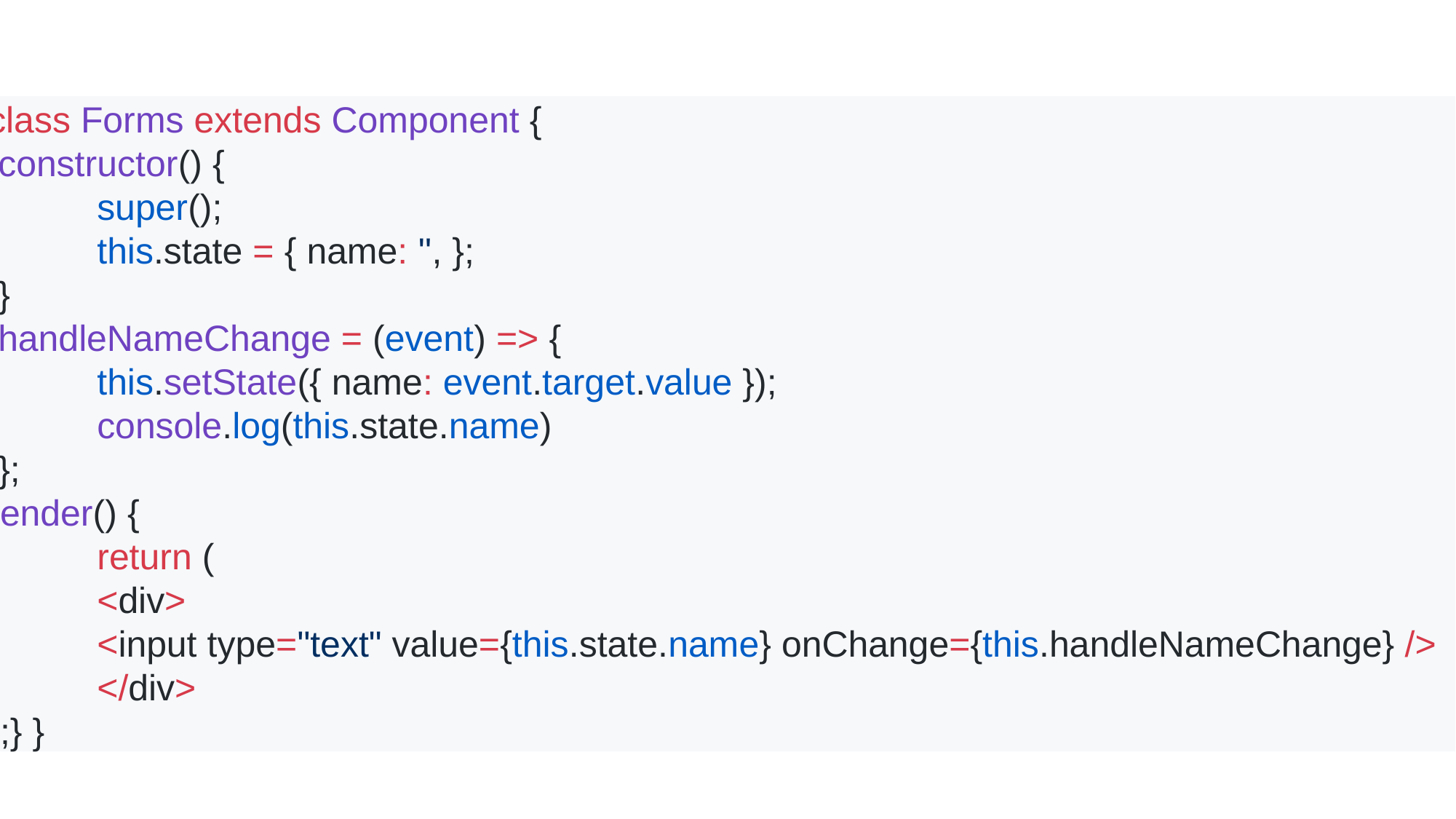

class Forms extends Component {
 constructor() {
 	super();
 	this.state = { name: '', };
 }
 handleNameChange = (event) => {
 	this.setState({ name: event.target.value });
	console.log(this.state.name)
 };
render() {
 	return (
	<div>
	<input type="text" value={this.state.name} onChange={this.handleNameChange} />
	</div>
);} }